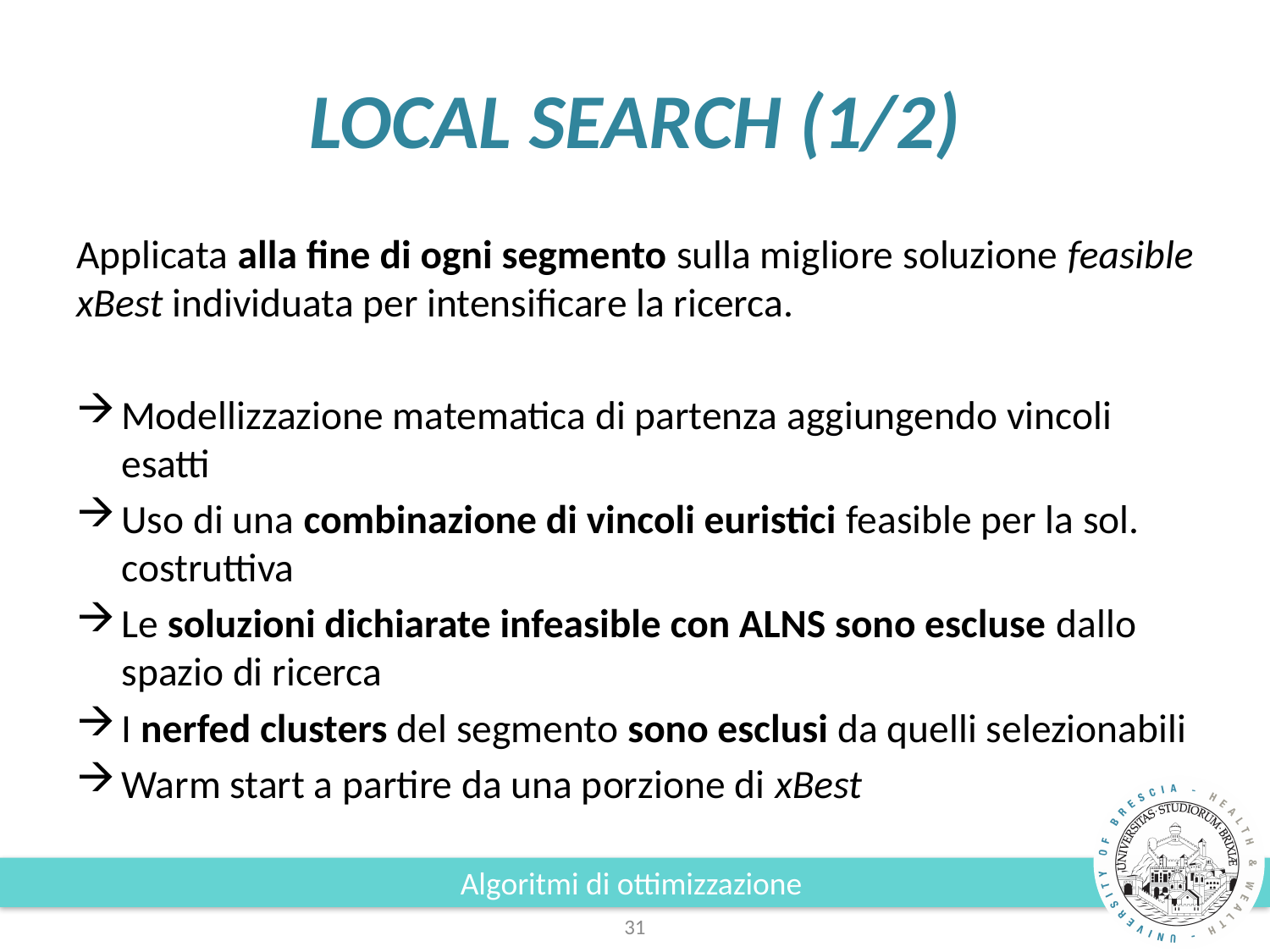

# LOCAL SEARCH (1/2)
Applicata alla fine di ogni segmento sulla migliore soluzione feasible xBest individuata per intensificare la ricerca.

Modellizzazione matematica di partenza aggiungendo vincoli esatti
Uso di una combinazione di vincoli euristici feasible per la sol. costruttiva
Le soluzioni dichiarate infeasible con ALNS sono escluse dallo spazio di ricerca
I nerfed clusters del segmento sono esclusi da quelli selezionabili
Warm start a partire da una porzione di xBest

31